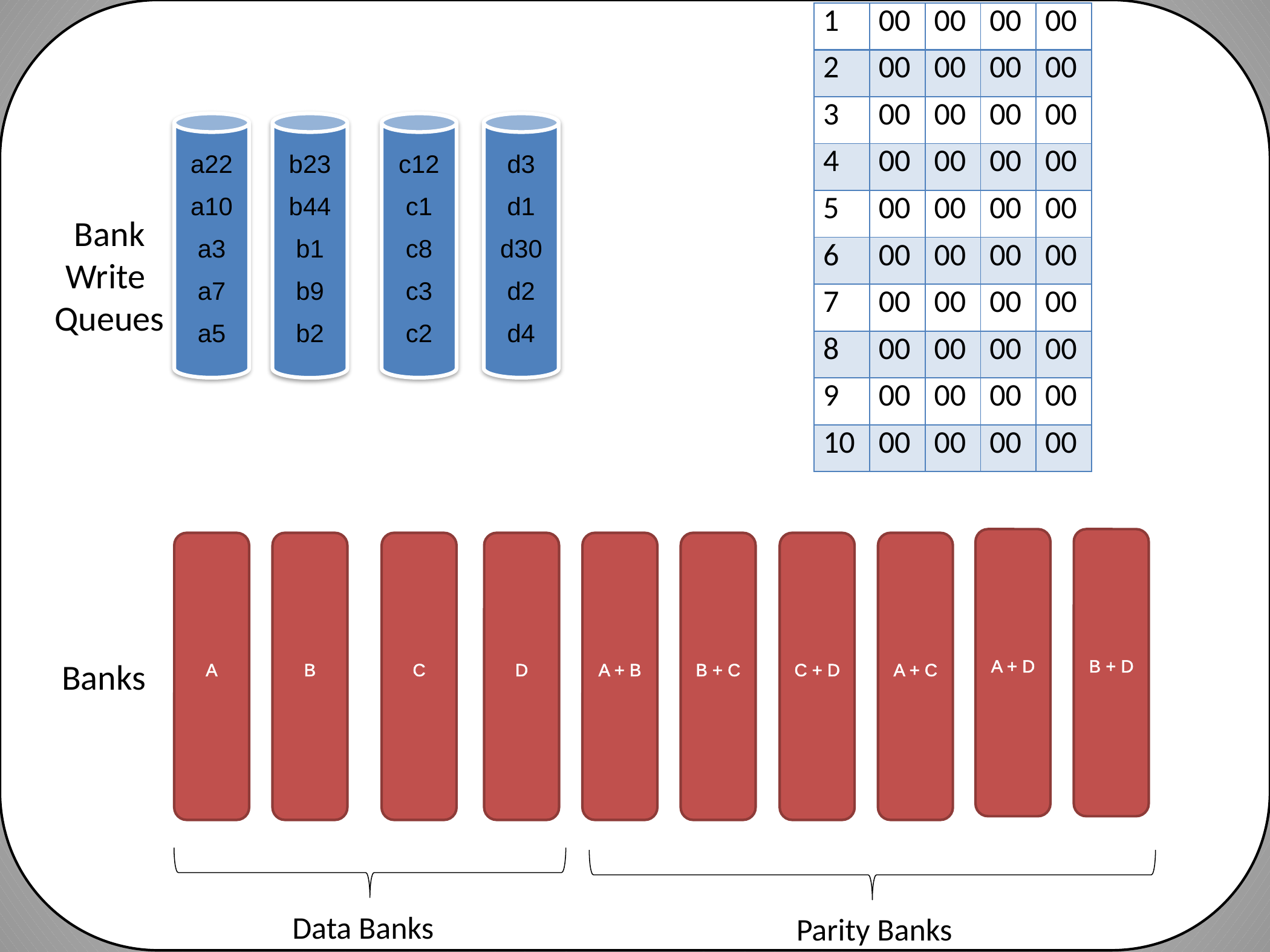

| 1 | 00 | 00 | 00 | 00 |
| --- | --- | --- | --- | --- |
| 2 | 00 | 00 | 00 | 00 |
| 3 | 00 | 00 | 00 | 00 |
| 4 | 00 | 00 | 00 | 00 |
| 5 | 00 | 00 | 00 | 00 |
| 6 | 00 | 00 | 00 | 00 |
| 7 | 00 | 00 | 00 | 00 |
| 8 | 00 | 00 | 00 | 00 |
| 9 | 00 | 00 | 00 | 00 |
| 10 | 00 | 00 | 00 | 00 |
a22
a10
a3
a7
a5

b23
b44
b1
b9
b2
c12
c1
c8
c3
c2
d3
d1
d30
d2
d4
Bank
Write
Queues

B + D

A + D

A + C

C + D

B + C

A

B

C

D

A + B

Banks

Data Banks
Parity Banks